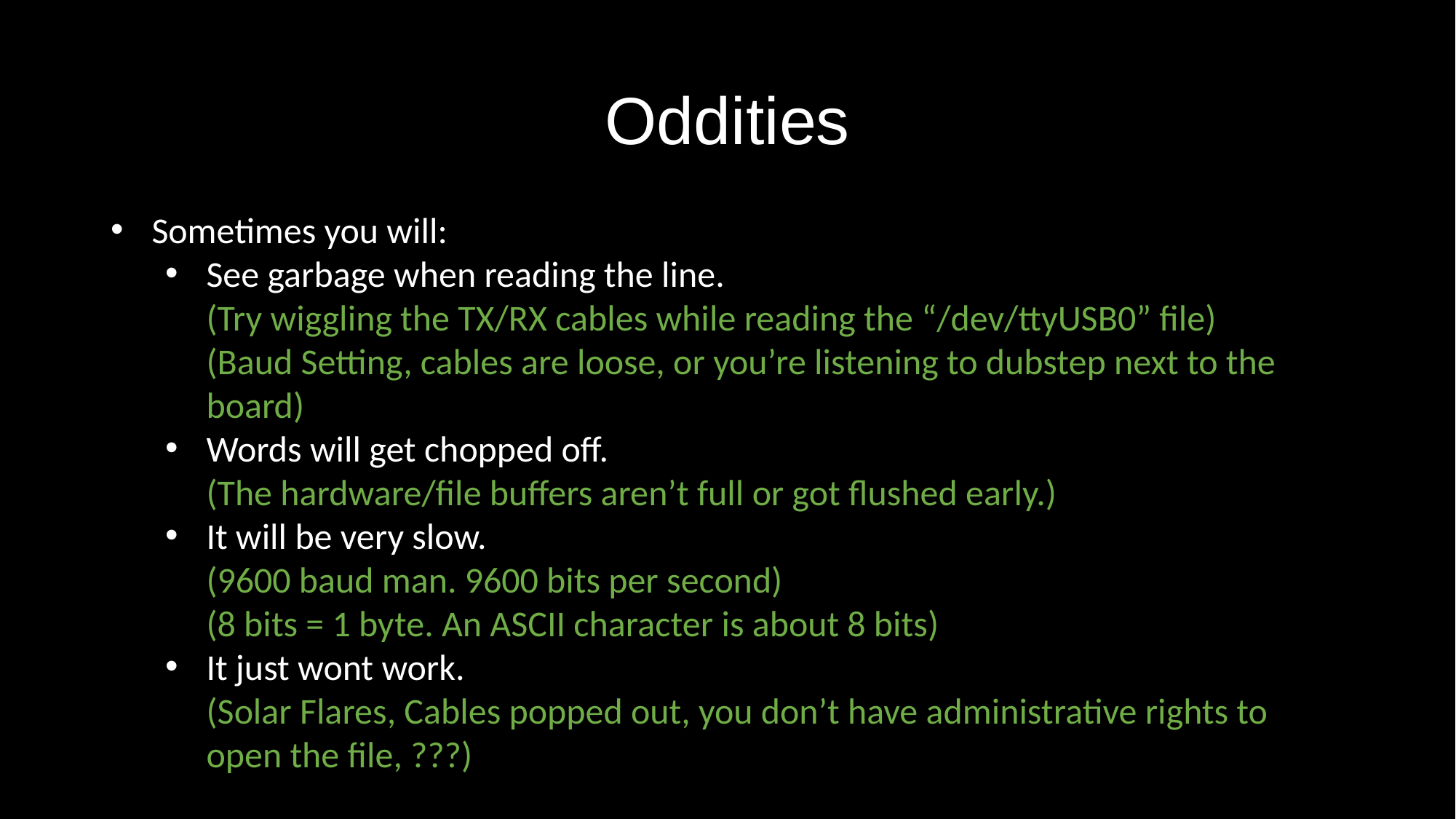

# Oddities
Sometimes you will:
See garbage when reading the line.
(Try wiggling the TX/RX cables while reading the “/dev/ttyUSB0” file)
(Baud Setting, cables are loose, or you’re listening to dubstep next to the board)
Words will get chopped off.
(The hardware/file buffers aren’t full or got flushed early.)
It will be very slow.
(9600 baud man. 9600 bits per second)
(8 bits = 1 byte. An ASCII character is about 8 bits)
It just wont work.
(Solar Flares, Cables popped out, you don’t have administrative rights to open the file, ???)